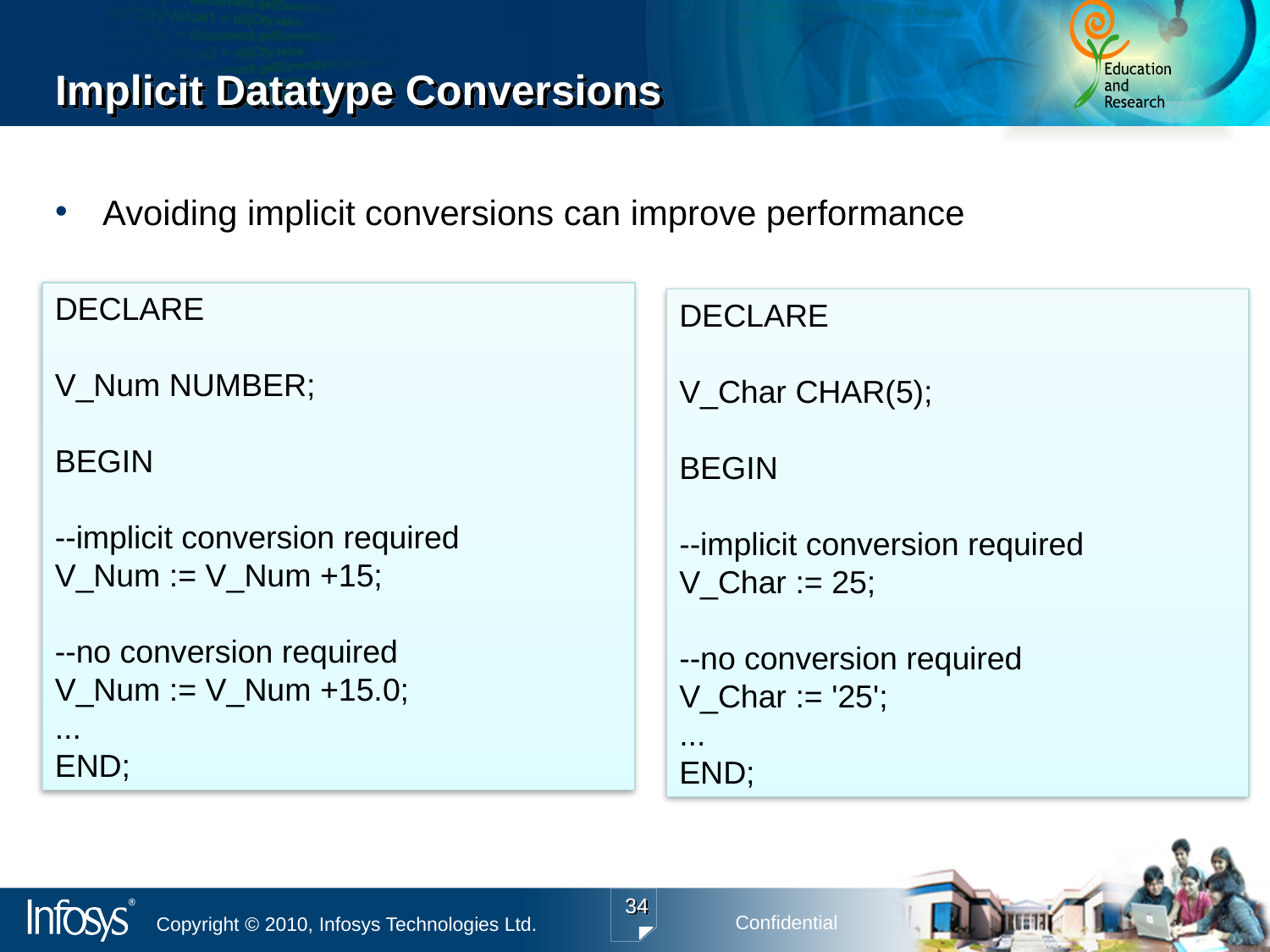

# Implicit Datatype Conversions

Avoiding implicit conversions can improve performance
DECLARE

V_Num NUMBER;

BEGIN

--implicit conversion required
V_Num := V_Num +15;

--no conversion required
V_Num := V_Num +15.0;
...
END;
DECLARE

V_Char CHAR(5);

BEGIN

--implicit conversion required
V_Char := 25;

--no conversion required
V_Char := '25';
...
END;
34